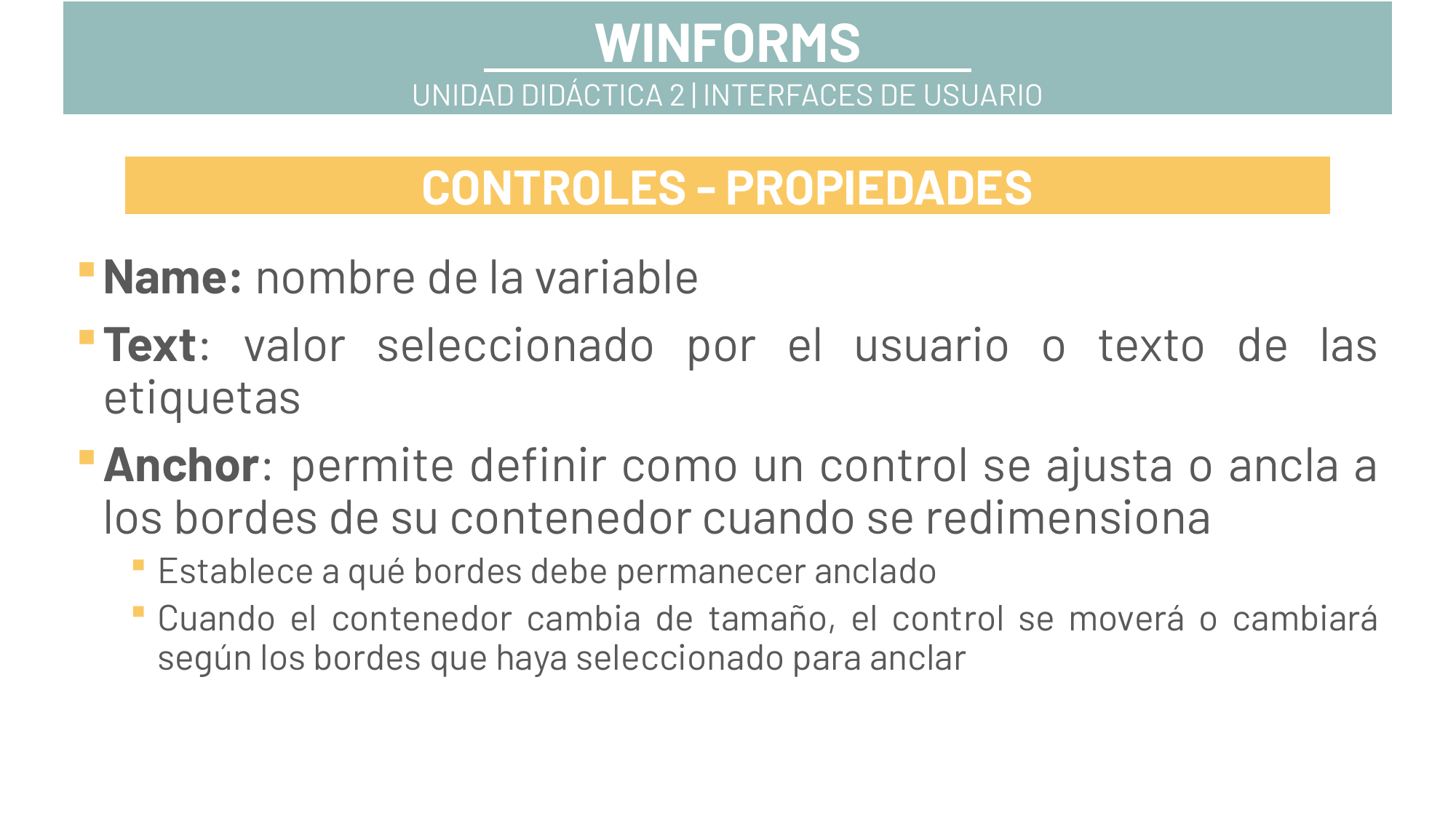

WINFORMS
UNIDAD DIDÁCTICA 2 | INTERFACES DE USUARIO
CONTROLES - PROPIEDADES

Name: nombre de la variable
Text: valor seleccionado por el usuario o texto de las etiquetas
Anchor: permite definir como un control se ajusta o ancla a los bordes de su contenedor cuando se redimensiona
Establece a qué bordes debe permanecer anclado
Cuando el contenedor cambia de tamaño, el control se moverá o cambiará según los bordes que haya seleccionado para anclar